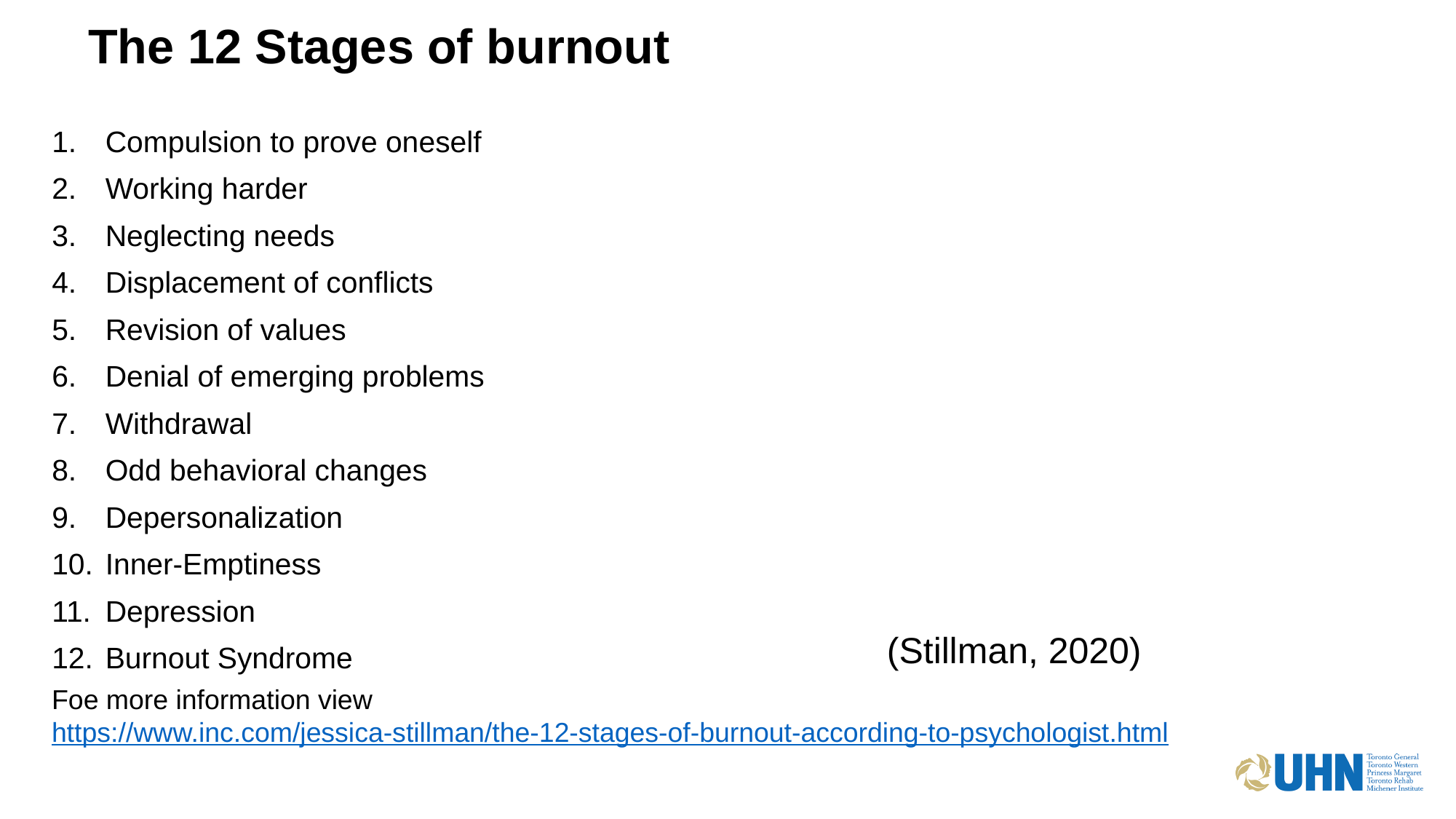

# The 12 Stages of burnout
Compulsion to prove oneself
Working harder
Neglecting needs
Displacement of conflicts
Revision of values
Denial of emerging problems
Withdrawal
Odd behavioral changes
Depersonalization
Inner-Emptiness
Depression
Burnout Syndrome
(Stillman, 2020)
Foe more information view
https://www.inc.com/jessica-stillman/the-12-stages-of-burnout-according-to-psychologist.html

5